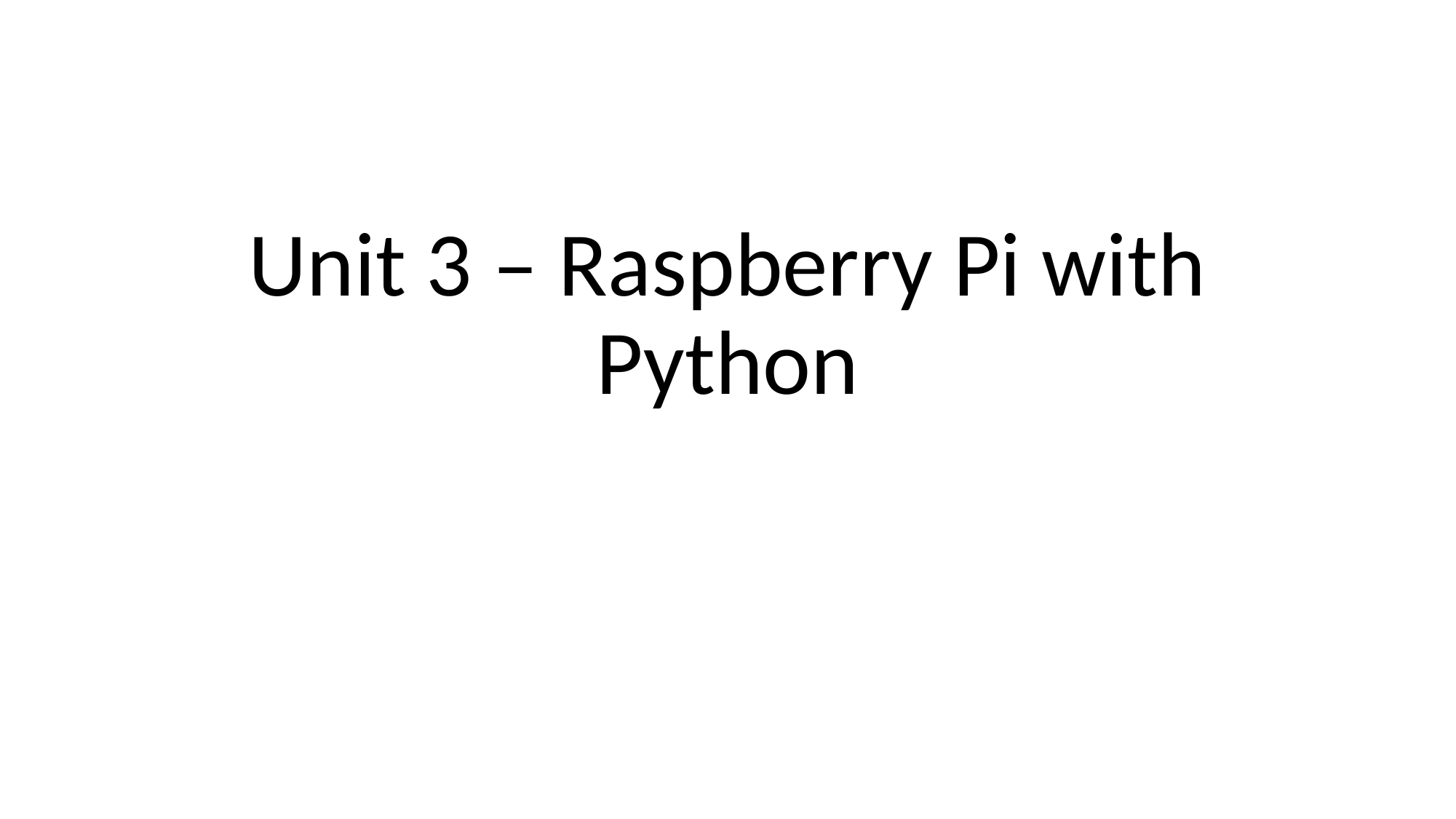

# Unit 3 – Raspberry Pi with Python